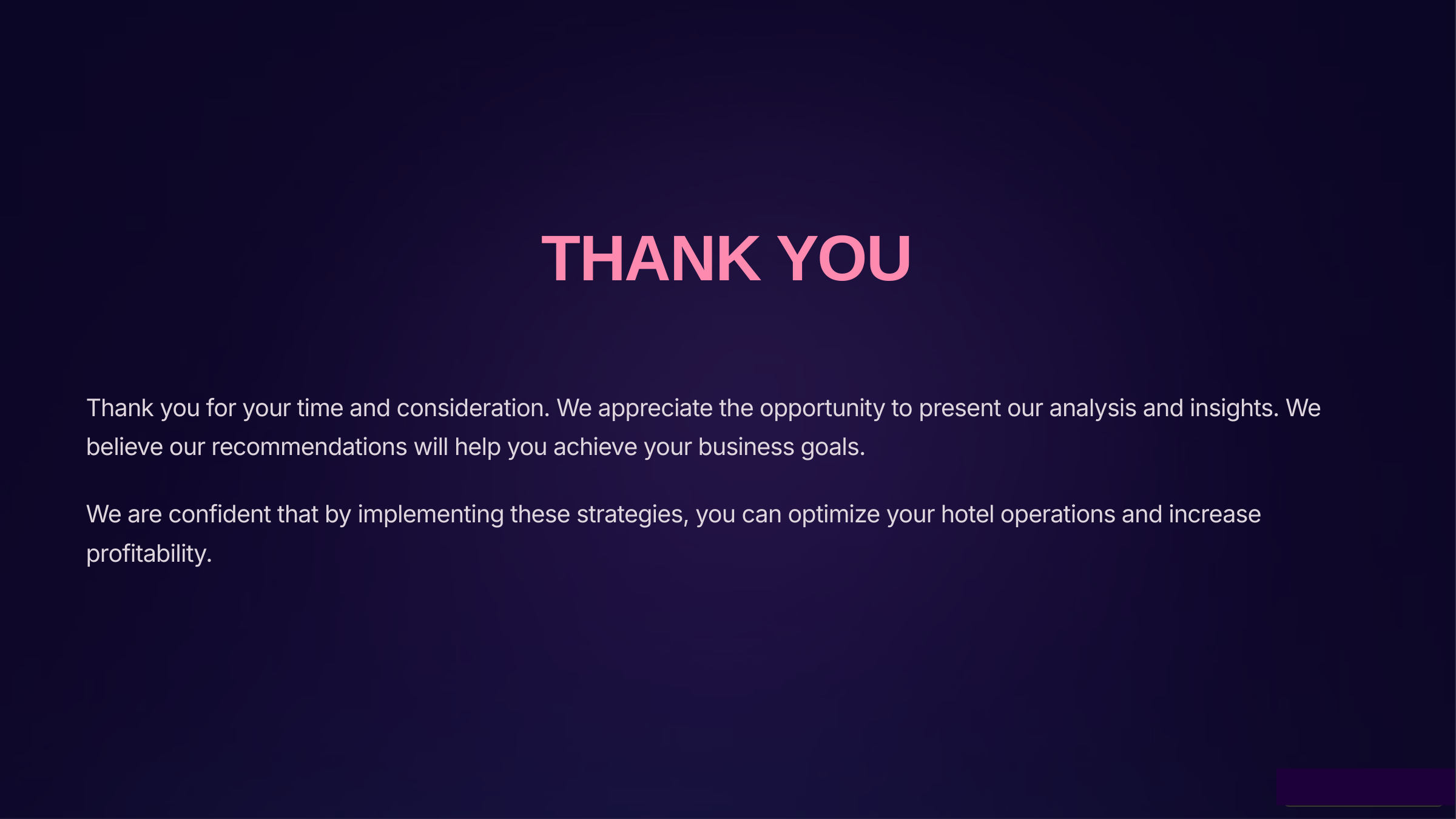

THANK YOU
Thank you for your time and consideration. We appreciate the opportunity to present our analysis and insights. We believe our recommendations will help you achieve your business goals.
We are confident that by implementing these strategies, you can optimize your hotel operations and increase profitability.